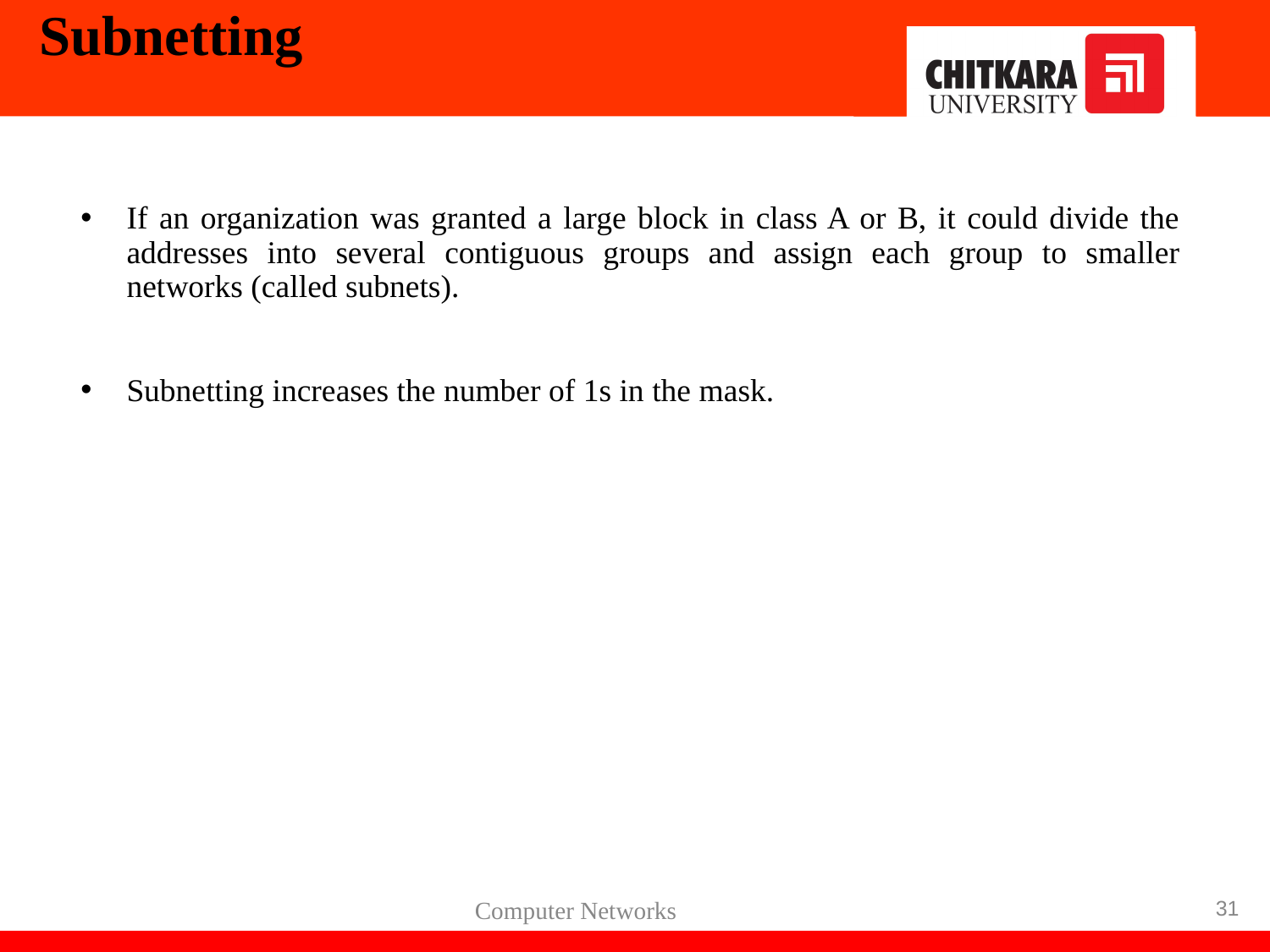

Subnetting
If an organization was granted a large block in class A or B, it could divide the addresses into several contiguous groups and assign each group to smaller networks (called subnets).

Subnetting increases the number of 1s in the mask.
31
Computer Networks